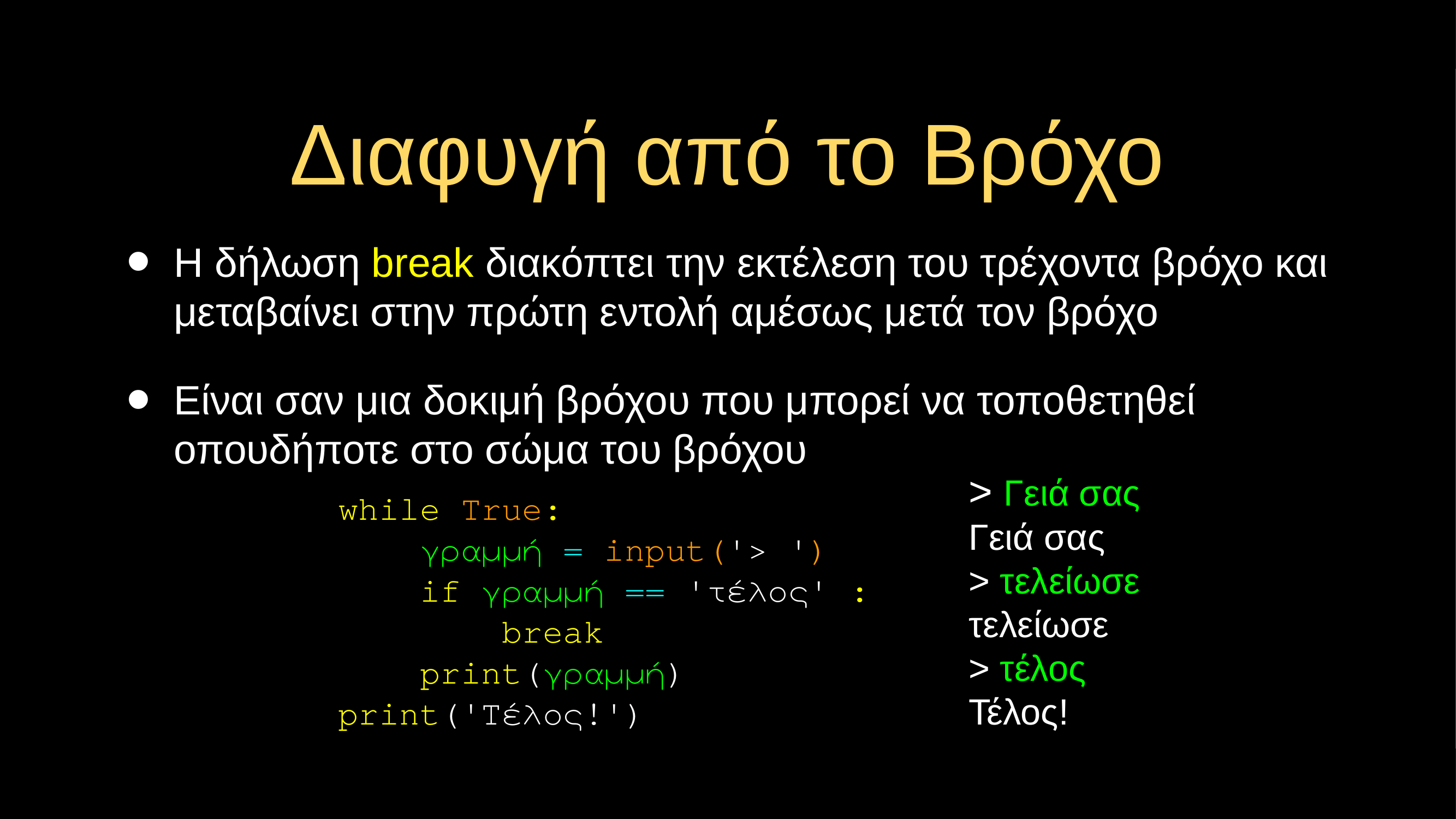

# Διαφυγή από το Βρόχο
Η δήλωση break διακόπτει την εκτέλεση του τρέχοντα βρόχο και μεταβαίνει στην πρώτη εντολή αμέσως μετά τον βρόχο
Είναι σαν μια δοκιμή βρόχου που μπορεί να τοποθετηθεί οπουδήποτε στο σώμα του βρόχου
> Γειά σας
Γειά σας
> τελείωσε
τελείωσε
> τέλος
Τέλος!
while True:
    γραμμή = input('> ')
    if γραμμή == 'τέλος' :
        break
    print(γραμμή)
print('Τέλος!')